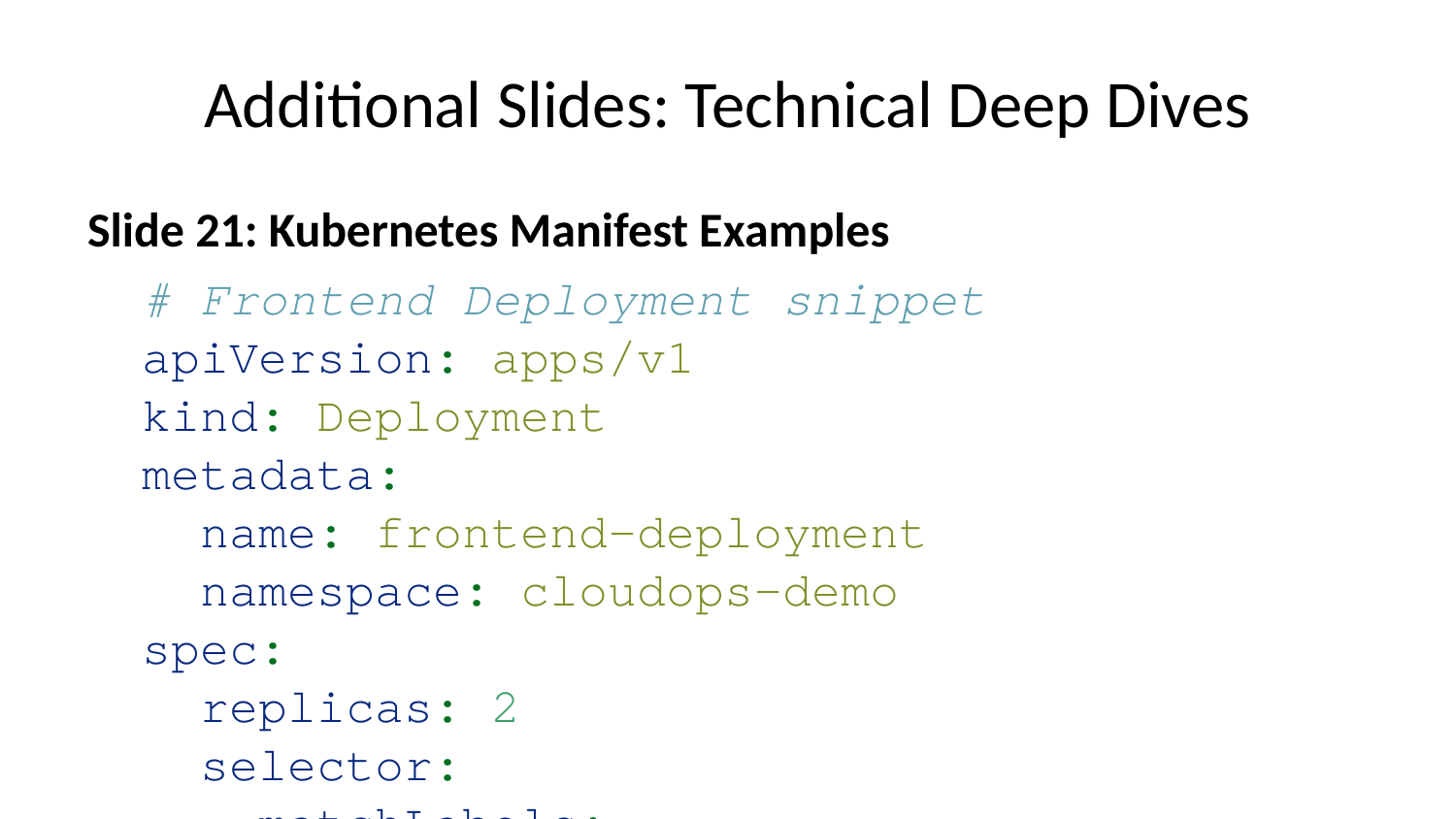

# Additional Slides: Technical Deep Dives
Slide 21: Kubernetes Manifest Examples
# Frontend Deployment snippet apiVersion: apps/v1 kind: Deployment metadata: name: frontend-deployment namespace: cloudops-demo spec: replicas: 2 selector: matchLabels: app: frontend template: spec: containers: - name: frontend image: your-registry/cloudops-frontend:latest ports: - containerPort: 3000 resources: requests: memory: "128Mi" cpu: "100m" limits: memory: "256Mi" cpu: "200m"
Slide 22: Terraform Module Structure
terraform/
├── main.tf                    # Main configuration
├── variables.tf               # Input variables
├── outputs.tf                # Output values
└── modules/
    ├── rds/                  # RDS PostgreSQL module
    ├── ecr/                  # Container registry module
    ├── iam/                  # IAM roles and policies
    ├── load-balancer-controller/
    └── route53-failover/     # DNS failover module
Slide 23: CloudFormation Template Structure
# CloudFormation nested stack example AWSTemplateFormatVersion: '2010-09-09' Description: 'CloudOps Demo - Complete Infrastructure' Parameters: EnvironmentName: Type: String Default: cloudops-demo Resources: VPCStack: Type: AWS::CloudFormation::Stack Properties: TemplateURL: !Sub 'https://s3.amazonaws.com/templates/vpc.yaml' Parameters: EnvironmentName: !Ref EnvironmentName EKSStack: Type: AWS::CloudFormation::Stack Properties: TemplateURL: !Sub 'https://s3.amazonaws.com/templates/eks.yaml' Parameters: VPCId: !GetAtt VPCStack.Outputs.VPC